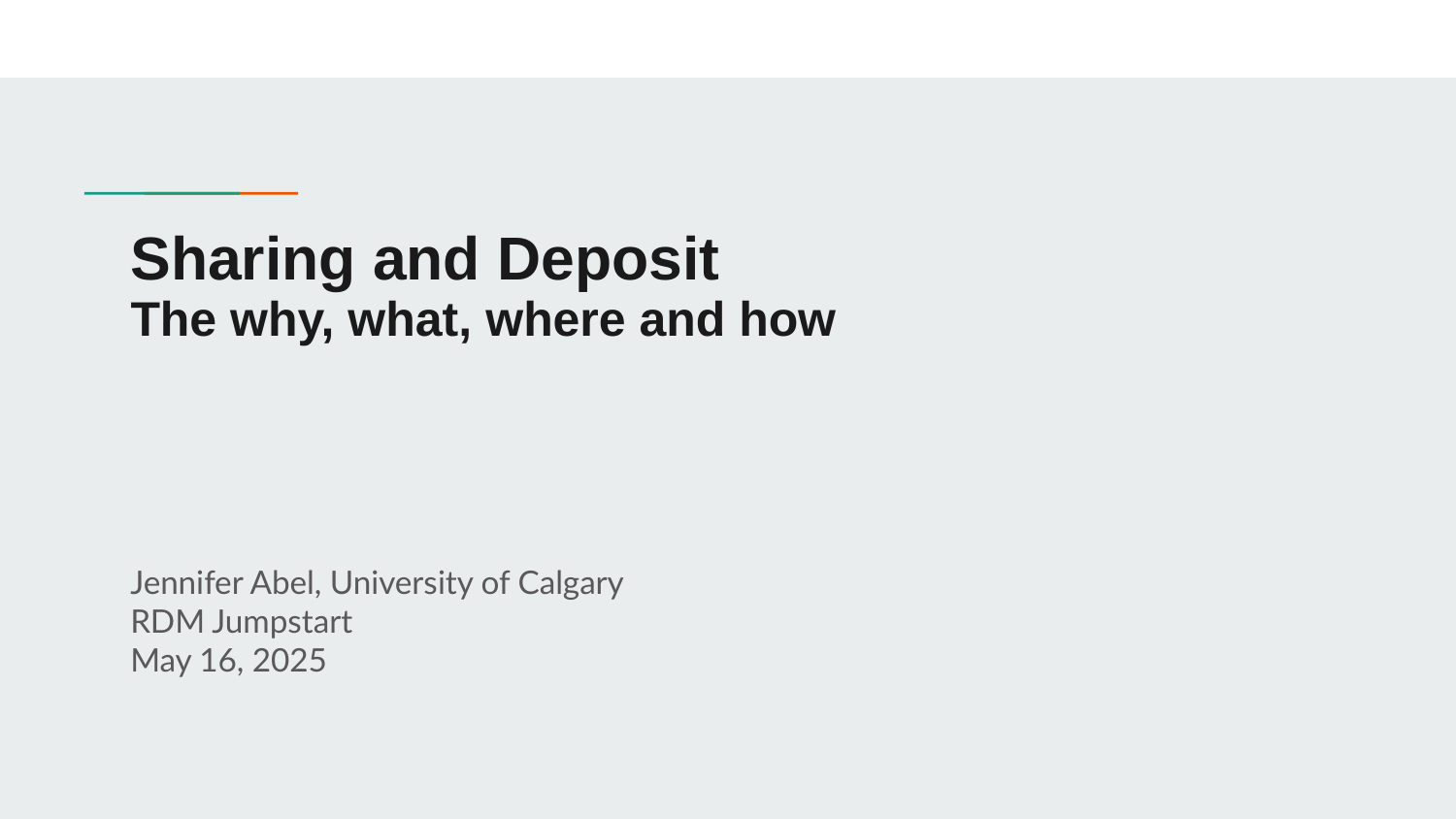

# Sharing and Deposit The why, what, where and how
Jennifer Abel, University of Calgary
RDM Jumpstart
May 16, 2025